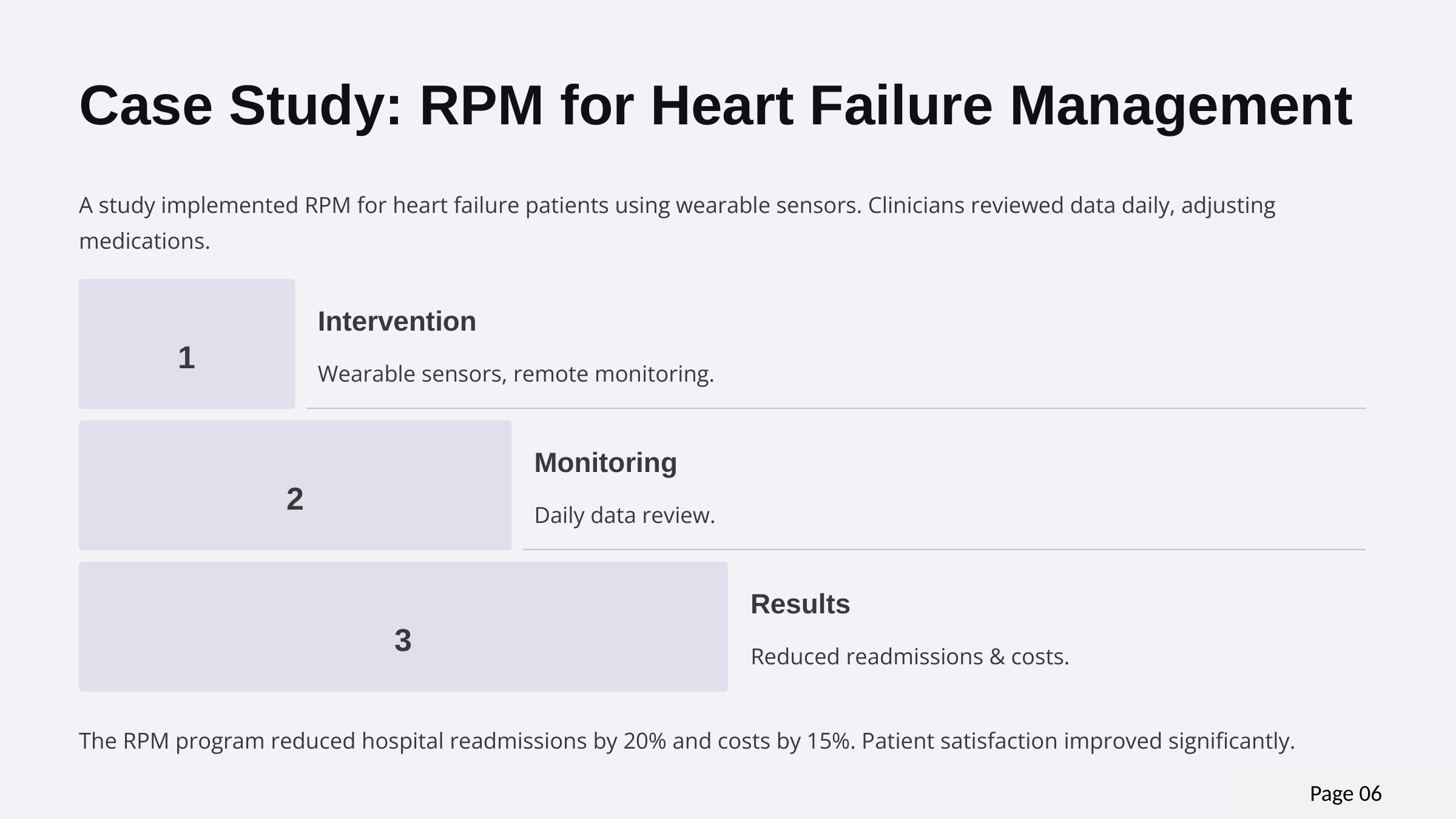

Case Study: RPM for Heart Failure Management
A study implemented RPM for heart failure patients using wearable sensors. Clinicians reviewed data daily, adjusting medications.

Intervention
1
Wearable sensors, remote monitoring.

Monitoring
2
Daily data review.

Results
3
Reduced readmissions & costs.
The RPM program reduced hospital readmissions by 20% and costs by 15%. Patient satisfaction improved significantly.

Page 06